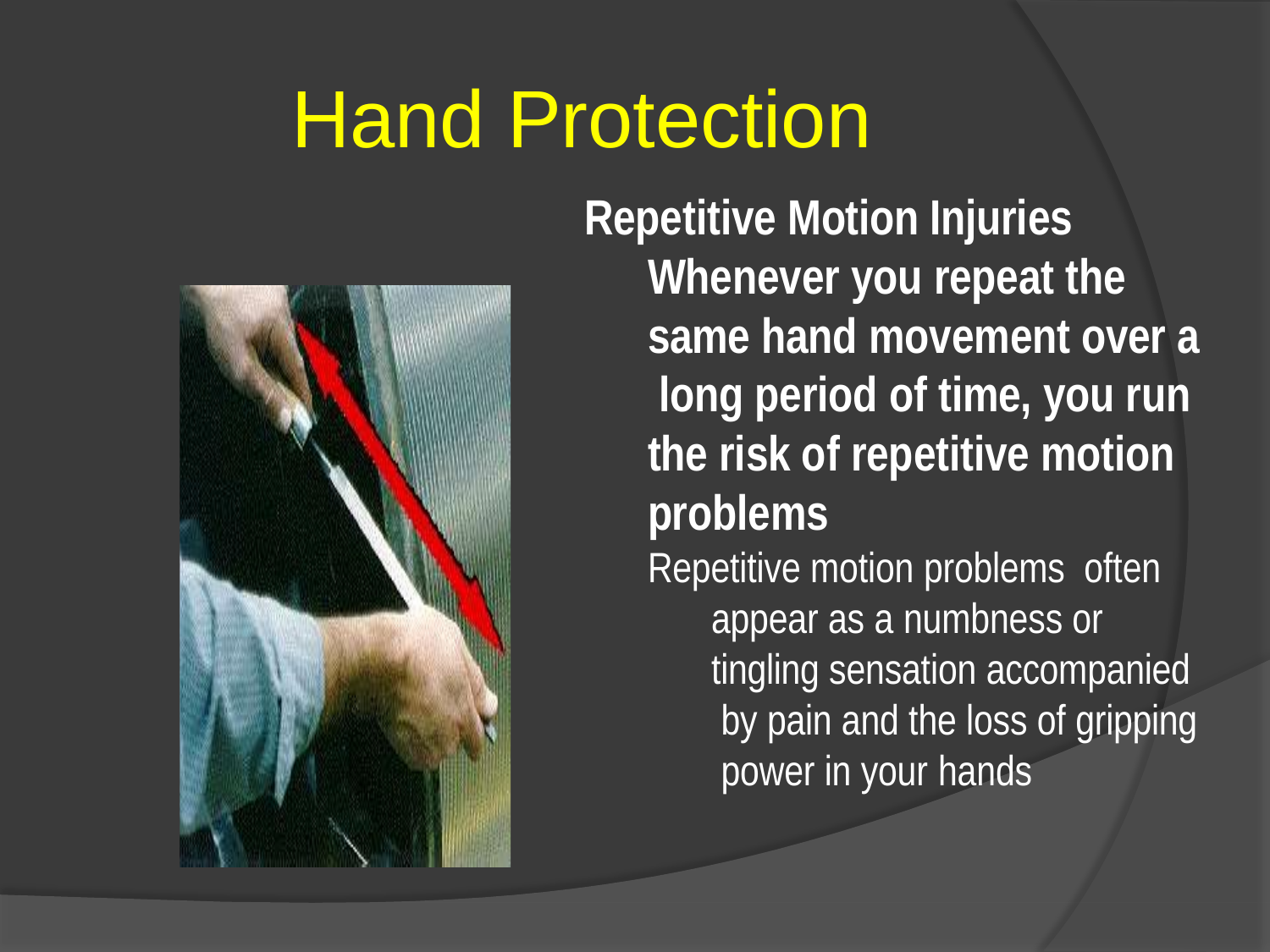

# Hand Protection
Repetitive Motion Injuries  Whenever you repeat the  same hand movement over a  long period of time, you run  the risk of repetitive motion  problems
Repetitive motion problems  often appear as a numbness or  tingling sensation accompanied  by pain and the loss of gripping  power in your hands